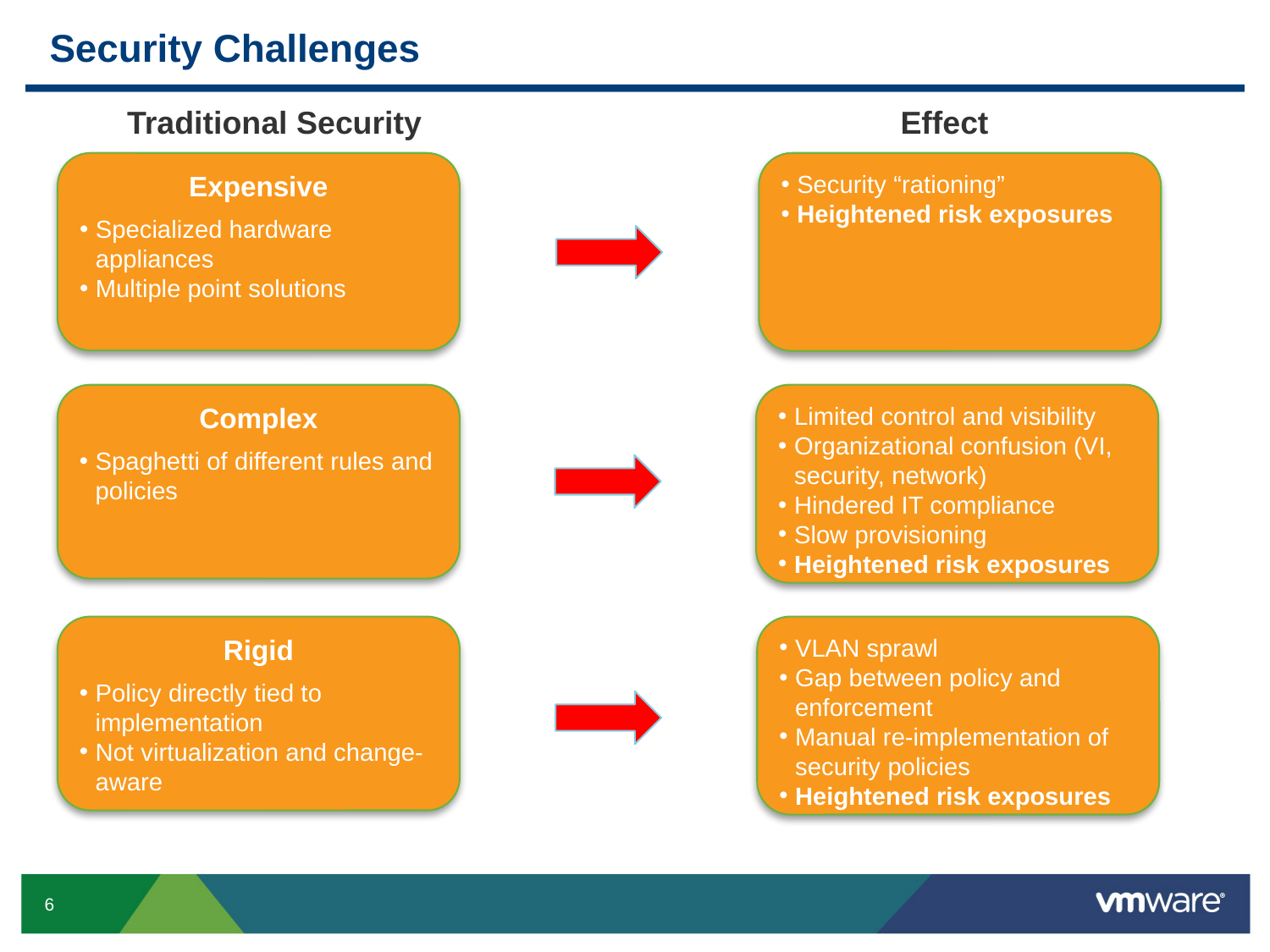

# Security Challenges
Traditional Security
Effect
Expensive
Specialized hardware appliances
Multiple point solutions

Security “rationing”
Heightened risk exposures

Complex
Spaghetti of different rules and policies
Limited control and visibility
Organizational confusion (VI, security, network)
Hindered IT compliance
Slow provisioning
Heightened risk exposures

Rigid
Policy directly tied to implementation
Not virtualization and change-aware

VLAN sprawl
Gap between policy and enforcement
Manual re-implementation of security policies
Heightened risk exposures